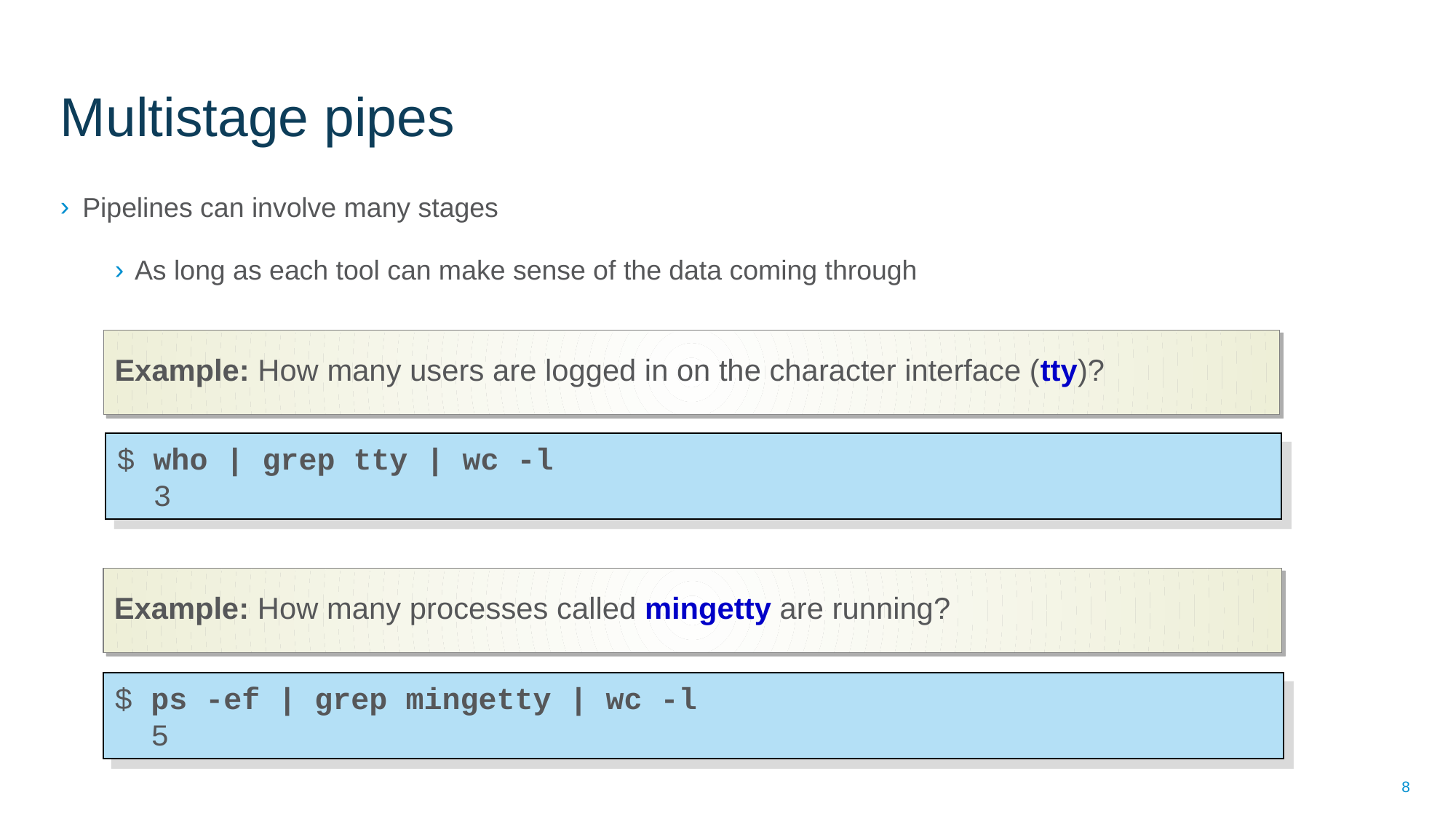

# Multistage pipes
Pipelines can involve many stages
As long as each tool can make sense of the data coming through
Example: How many users are logged in on the character interface (tty)?
$ who | grep tty | wc -l
  3
Example: How many processes called mingetty are running?
$ ps -ef | grep mingetty | wc -l
  5